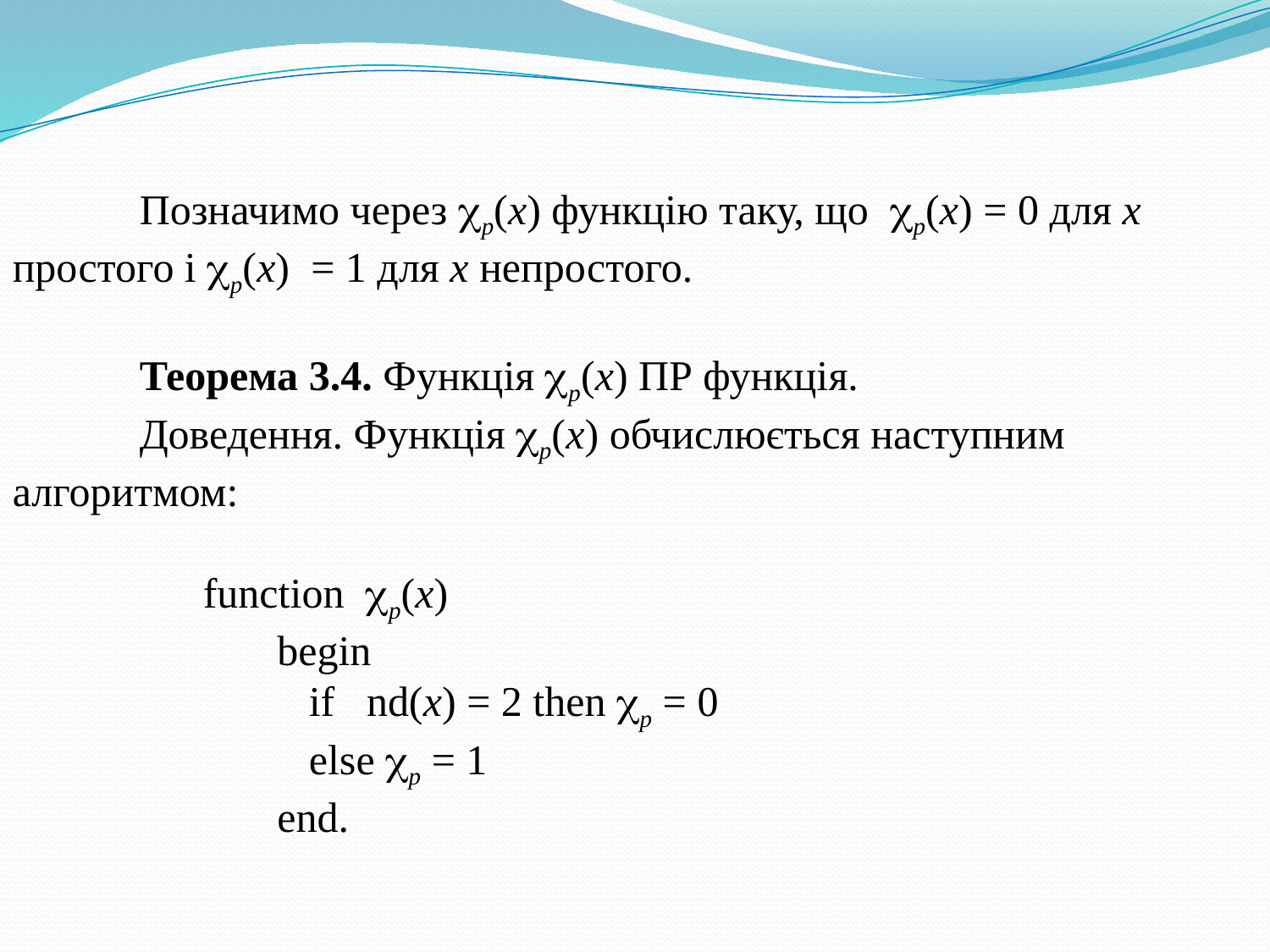

Позначимо через χp(x) функцію таку, що  χp(x) = 0 для x простого і χp(x)  = 1 для x непростого.

	Теорема 3.4. Функція χp(x) ПР функція.
	Доведення. Функція χp(x) обчислюється наступним алгоритмом:

                  function  χp(x)
                         begin
                            if   nd(x) = 2 then χp = 0
                            else χp = 1
                         end.